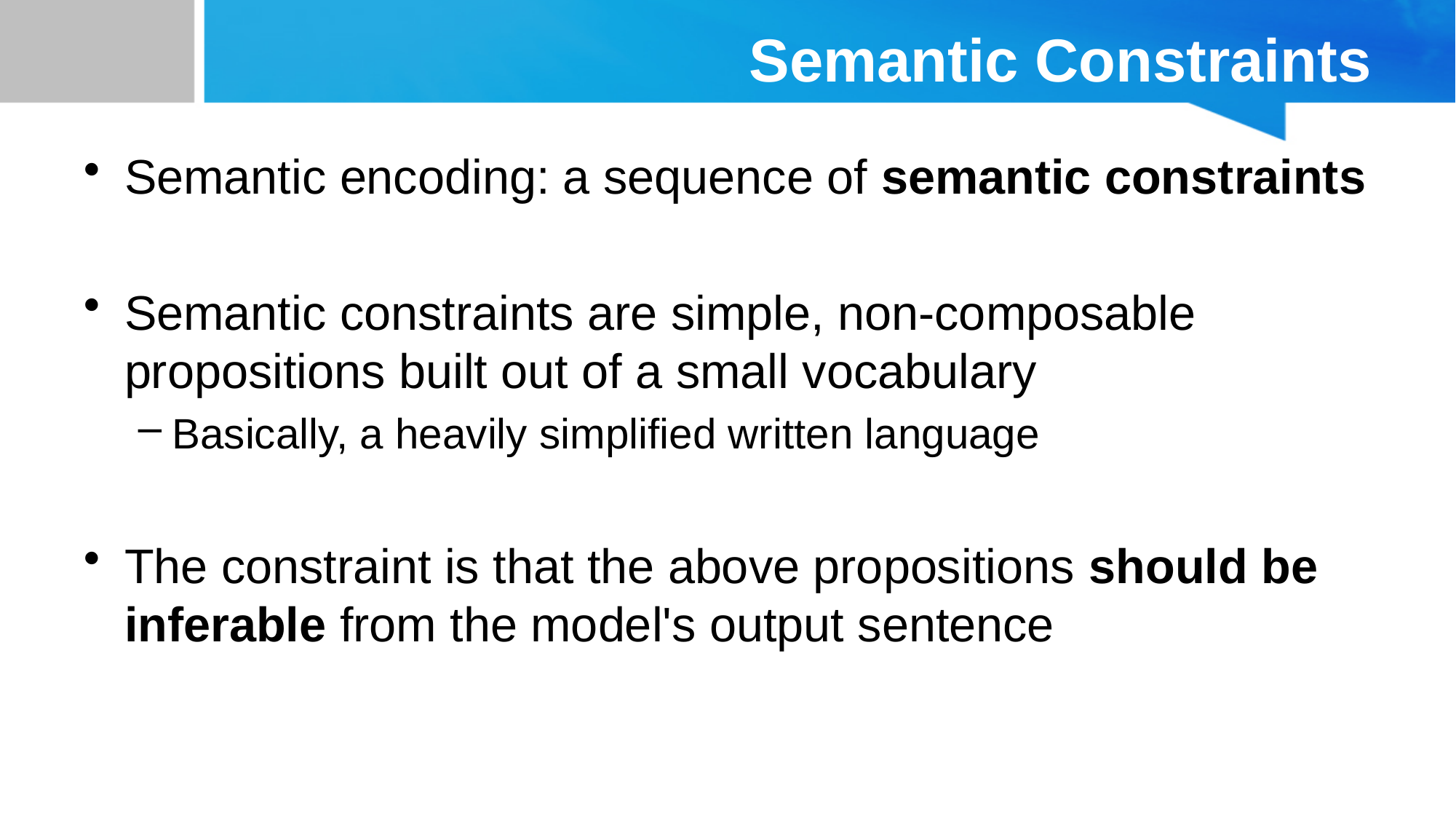

# Semantic Constraints
Semantic encoding: a sequence of semantic constraints

Semantic constraints are simple, non-composable propositions built out of a small vocabulary
Basically, a heavily simplified written language

The constraint is that the above propositions should be inferable from the model's output sentence